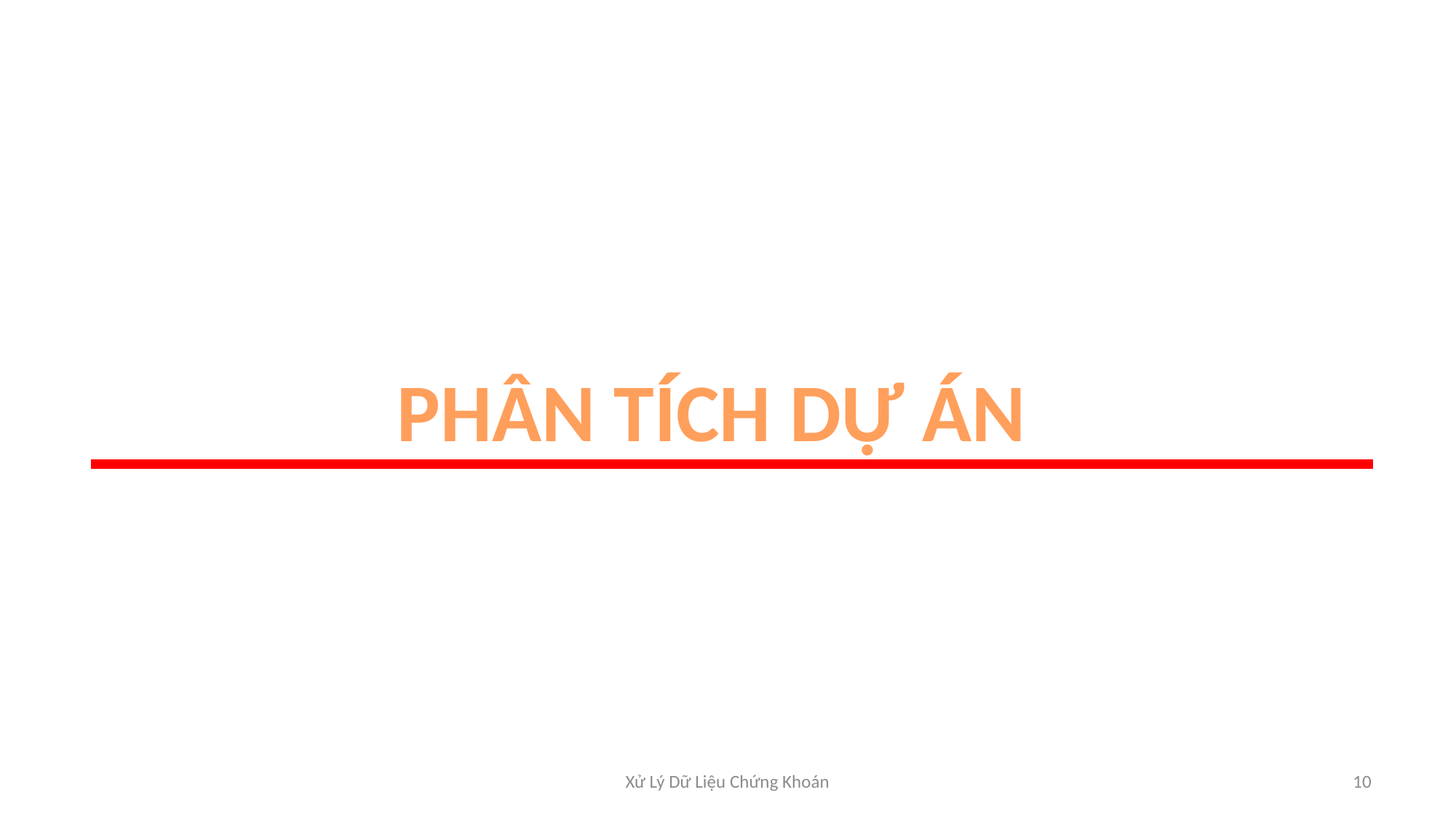

Phân tích dự án
Xử Lý Dữ Liệu Chứng Khoán
10